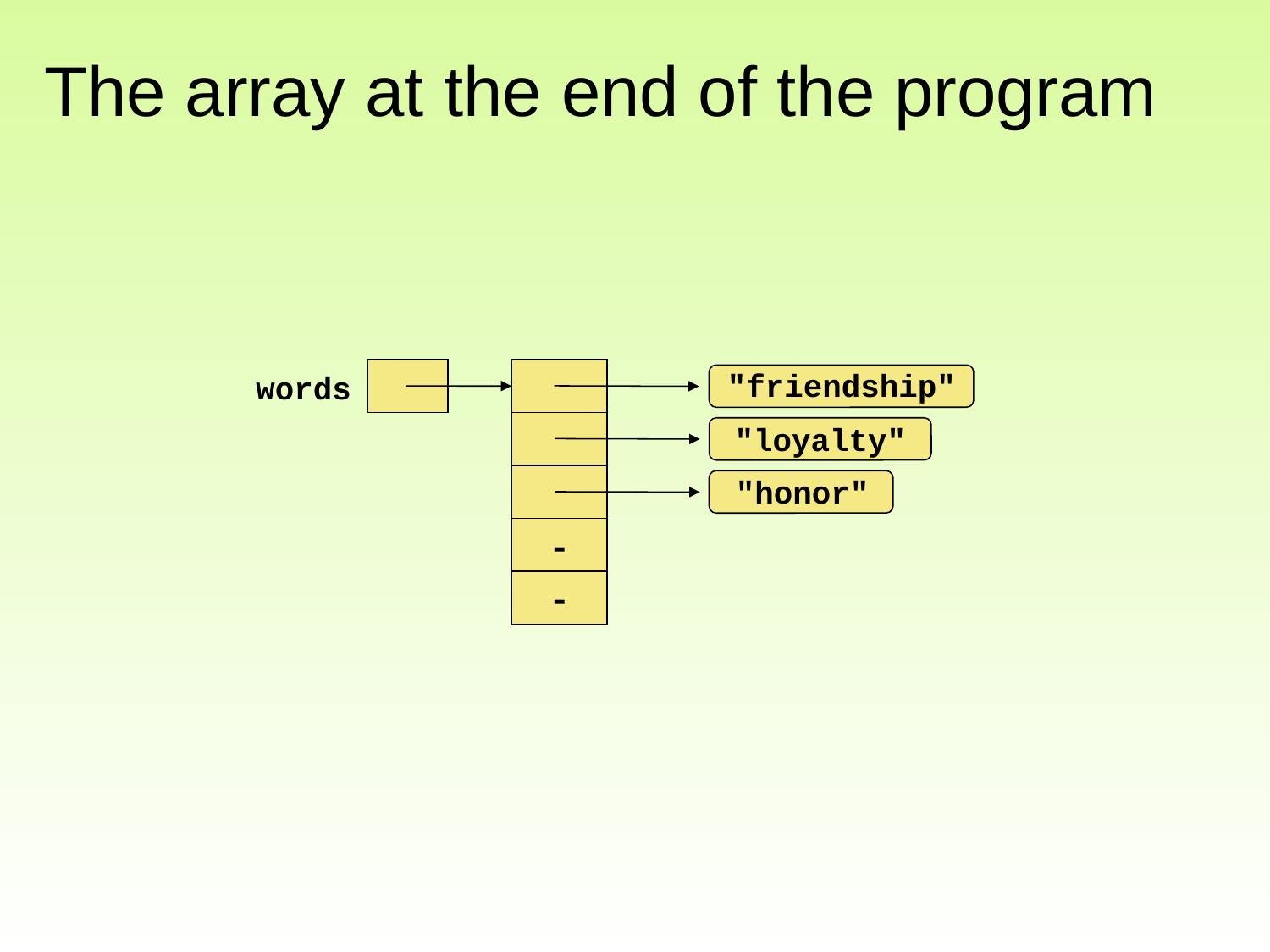

# The array at the end of the program

"friendship"

words

"loyalty"

"honor"

-
-